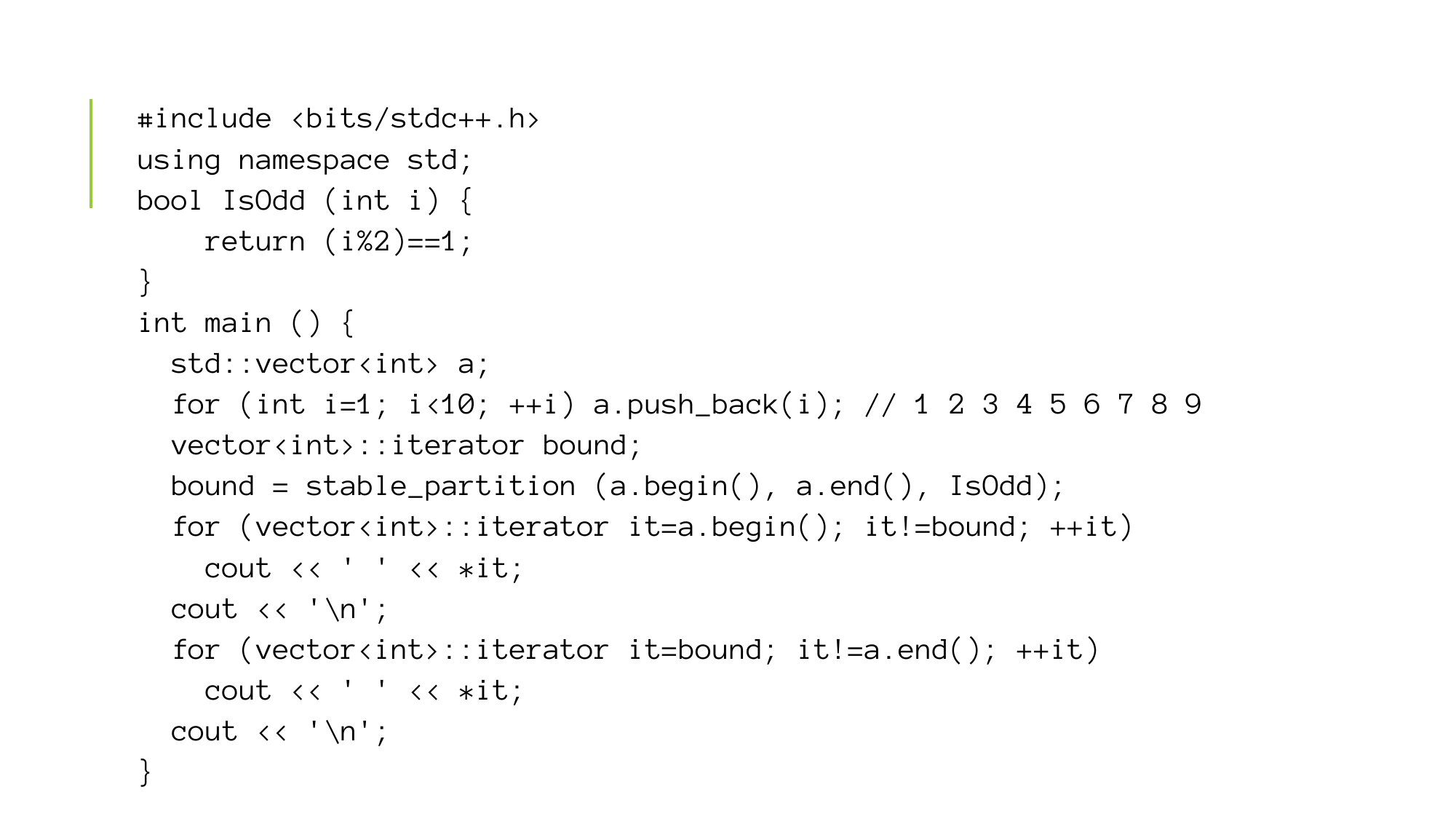

#include <bits/stdc++.h>
using namespace std;
bool IsOdd (int i) {
    return (i%2)==1;
}
int main () {
  std::vector<int> a;
  for (int i=1; i<10; ++i) a.push_back(i); // 1 2 3 4 5 6 7 8 9
  vector<int>::iterator bound;
  bound = stable_partition (a.begin(), a.end(), IsOdd);
  for (vector<int>::iterator it=a.begin(); it!=bound; ++it)
    cout << ' ' << *it;
  cout << '\n';
  for (vector<int>::iterator it=bound; it!=a.end(); ++it)
    cout << ' ' << *it;
  cout << '\n';
}